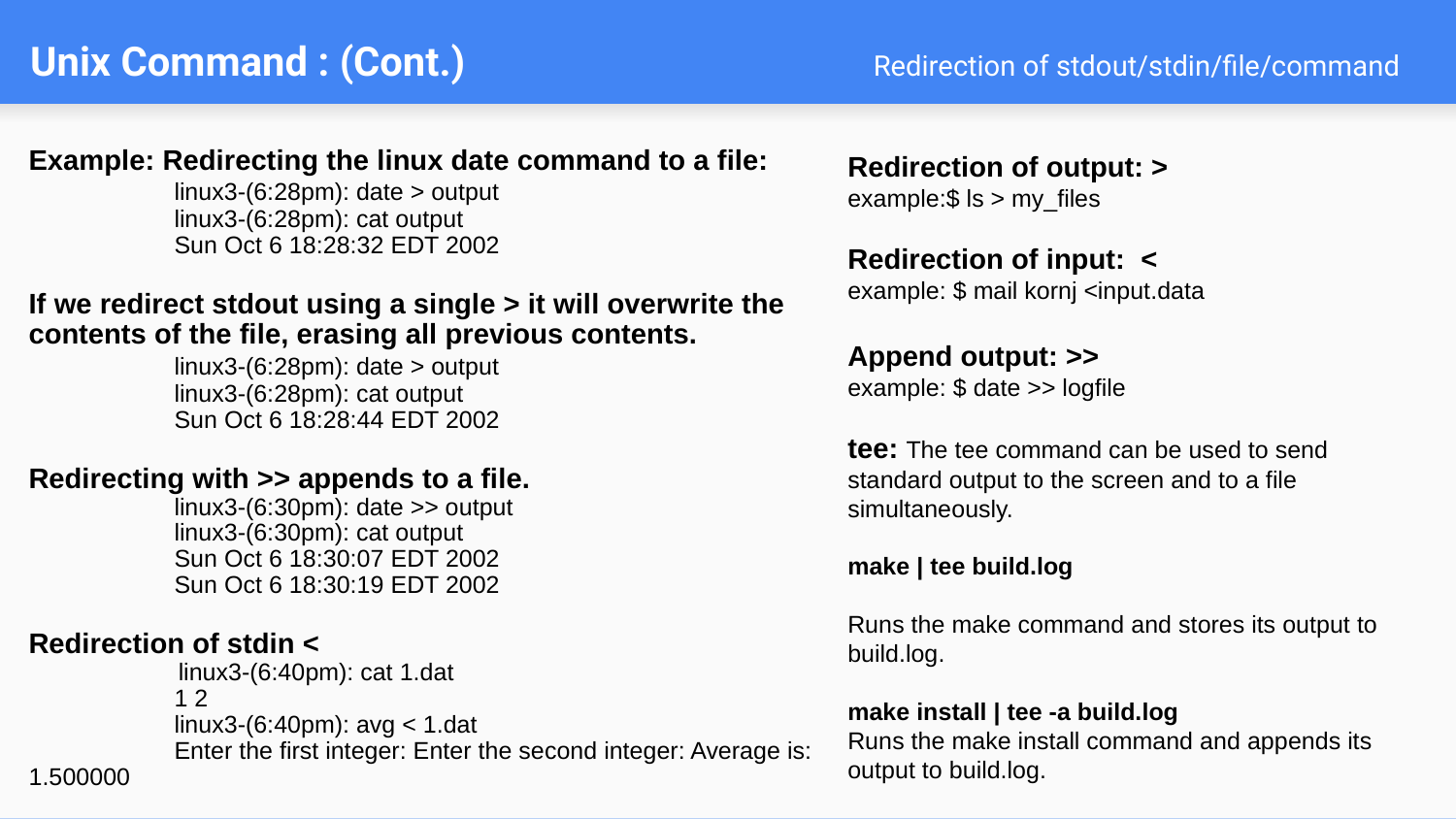

# Unix Command : (Cont.)                                        Redirection of stdout/stdin/file/command

Example: Redirecting the linux date command to a file:
	linux3-(6:28pm): date > output
	linux3-(6:28pm): cat output
	Sun Oct 6 18:28:32 EDT 2002

If we redirect stdout using a single > it will overwrite the contents of the file, erasing all previous contents.
	linux3-(6:28pm): date > output
	linux3-(6:28pm): cat output
	Sun Oct 6 18:28:44 EDT 2002

Redirecting with >> appends to a file.
	linux3-(6:30pm): date >> output
	linux3-(6:30pm): cat output
	Sun Oct 6 18:30:07 EDT 2002
	Sun Oct 6 18:30:19 EDT 2002

Redirection of stdin <
                      linux3-(6:40pm): cat 1.dat
	1 2
	linux3-(6:40pm): avg < 1.dat
	Enter the first integer: Enter the second integer: Average is:     1.500000

Redirection of output: >
example:$ ls > my_files

Redirection of input:  <
example: $ mail kornj <input.data

Append output: >>
example: $ date >> logfile

tee: The tee command can be used to send standard output to the screen and to a file simultaneously.

make | tee build.log
Runs the make command and stores its output to build.log.

make install | tee -a build.log
Runs the make install command and appends its output to build.log.